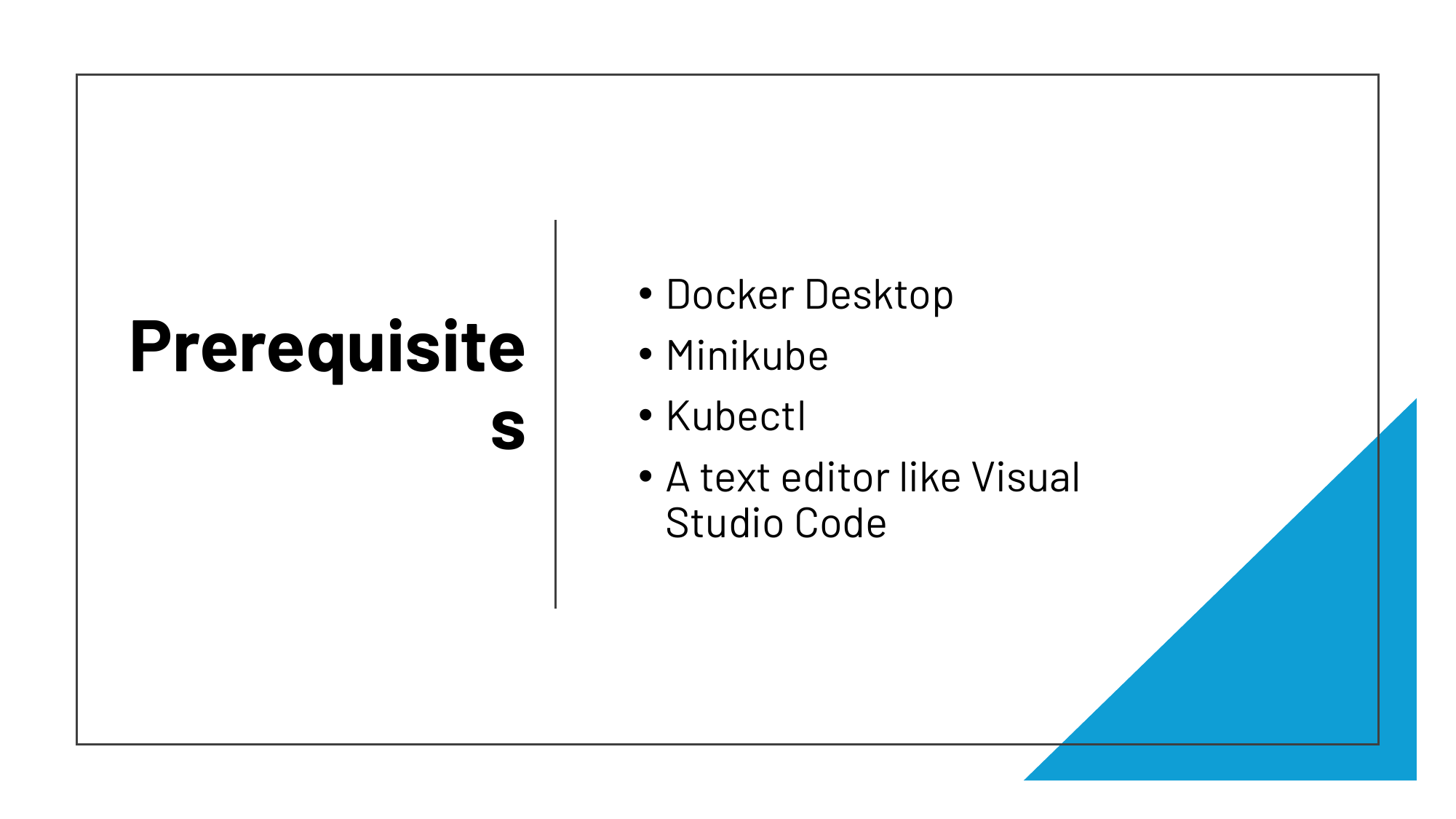

# Prerequisites
Docker Desktop
Minikube
Kubectl
A text editor like Visual Studio Code